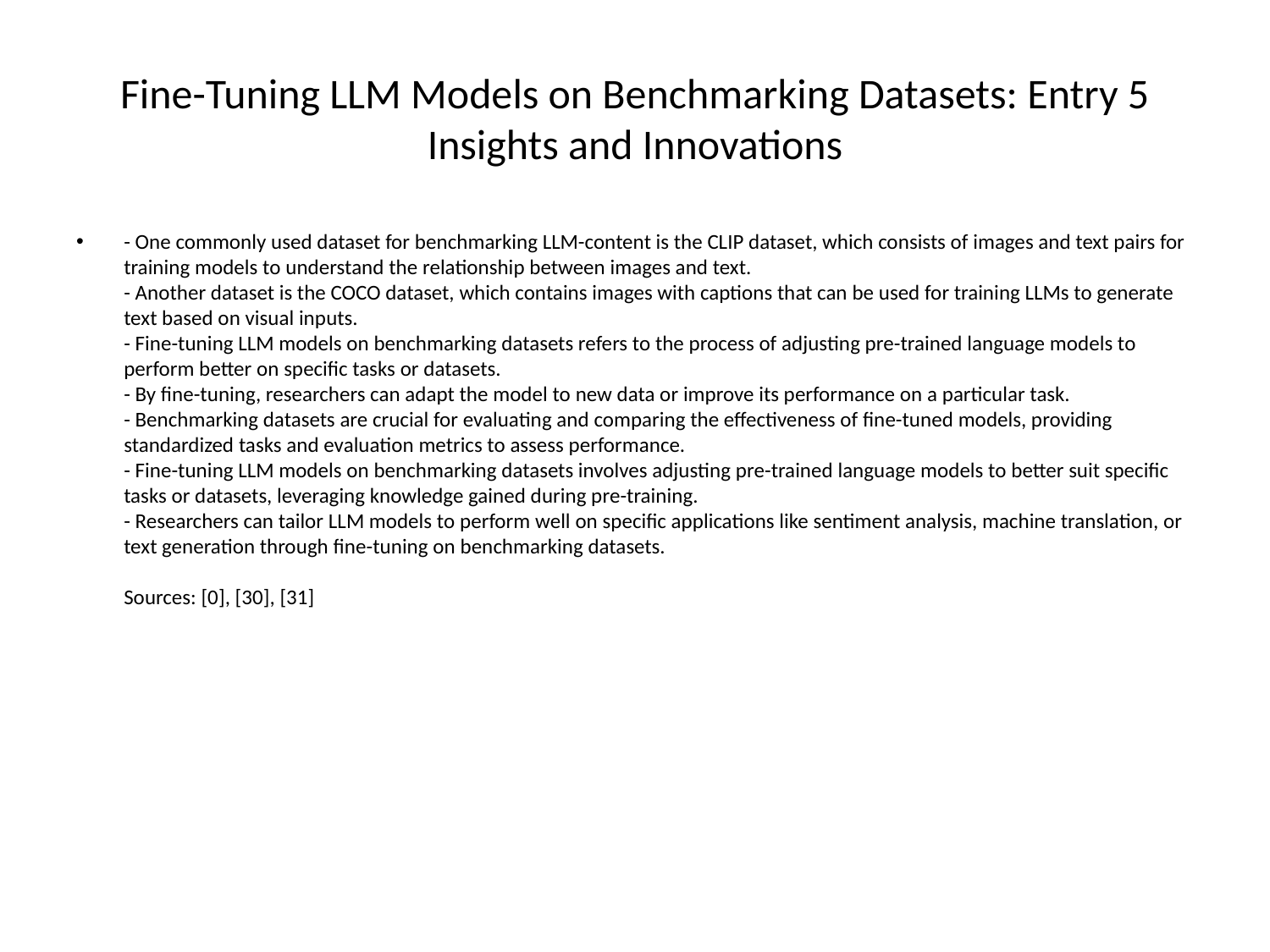

# Fine-Tuning LLM Models on Benchmarking Datasets: Entry 5 Insights and Innovations
- One commonly used dataset for benchmarking LLM-content is the CLIP dataset, which consists of images and text pairs for training models to understand the relationship between images and text.
- Another dataset is the COCO dataset, which contains images with captions that can be used for training LLMs to generate text based on visual inputs.
- Fine-tuning LLM models on benchmarking datasets refers to the process of adjusting pre-trained language models to perform better on specific tasks or datasets.
- By fine-tuning, researchers can adapt the model to new data or improve its performance on a particular task.
- Benchmarking datasets are crucial for evaluating and comparing the effectiveness of fine-tuned models, providing standardized tasks and evaluation metrics to assess performance.
- Fine-tuning LLM models on benchmarking datasets involves adjusting pre-trained language models to better suit specific tasks or datasets, leveraging knowledge gained during pre-training.
- Researchers can tailor LLM models to perform well on specific applications like sentiment analysis, machine translation, or text generation through fine-tuning on benchmarking datasets.
Sources: [0], [30], [31]